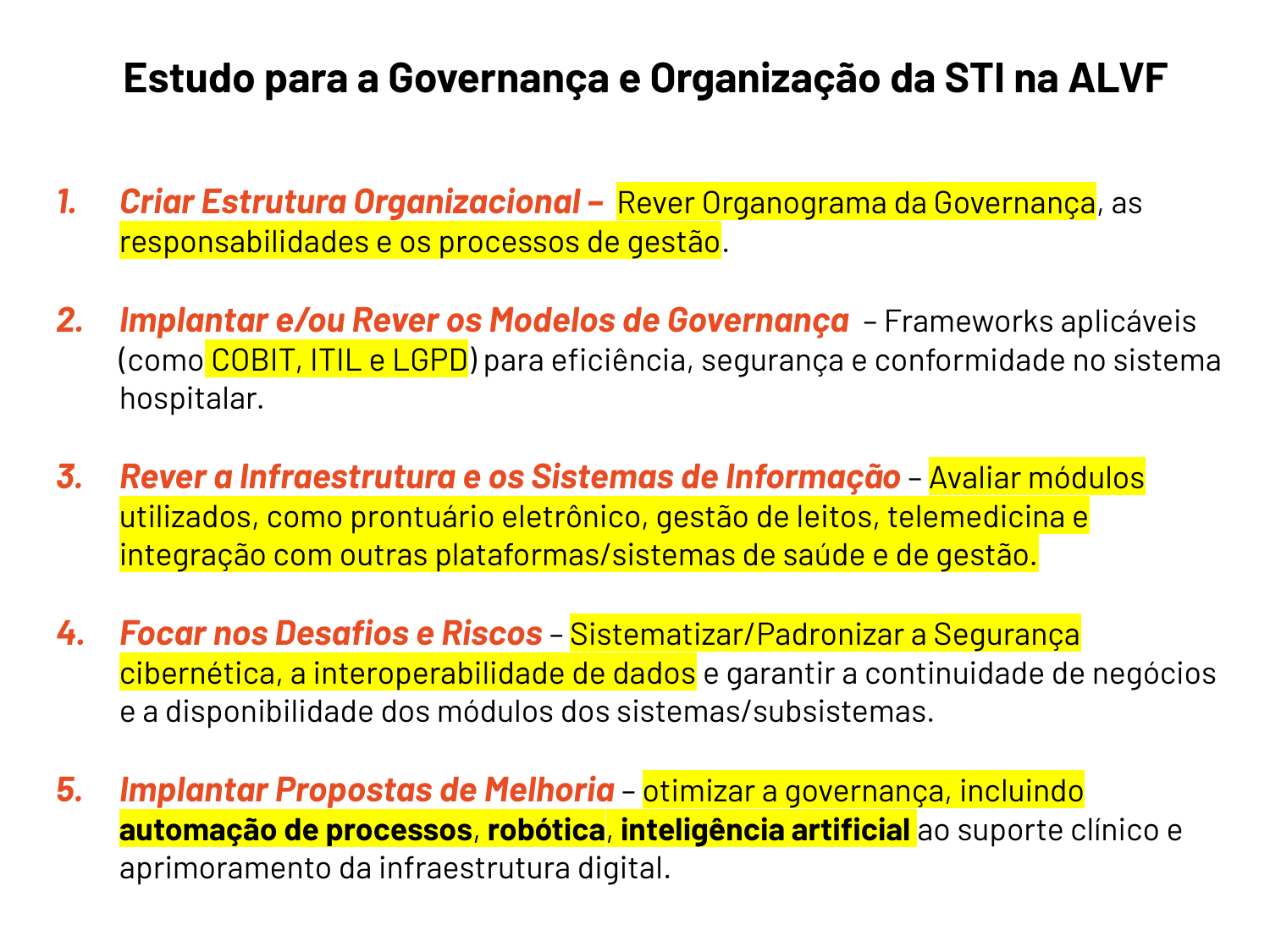

# Estudo para a Governança e Organização da STI na ALVF

Criar Estrutura Organizacional –  Rever Organograma da Governança, as responsabilidades e os processos de gestão.

Implantar e/ou Rever os Modelos de Governança  – Frameworks aplicáveis (como COBIT, ITIL e LGPD) para eficiência, segurança e conformidade no sistema hospitalar.

Rever a Infraestrutura e os Sistemas de Informação – Avaliar módulos utilizados, como prontuário eletrônico, gestão de leitos, telemedicina e integração com outras plataformas/sistemas de saúde e de gestão.

Focar nos Desafios e Riscos – Sistematizar/Padronizar a Segurança cibernética, a interoperabilidade de dados e garantir a continuidade de negócios e a disponibilidade dos módulos dos sistemas/subsistemas.

Implantar Propostas de Melhoria – otimizar a governança, incluindo automação de processos, robótica, inteligência artificial ao suporte clínico e aprimoramento da infraestrutura digital.